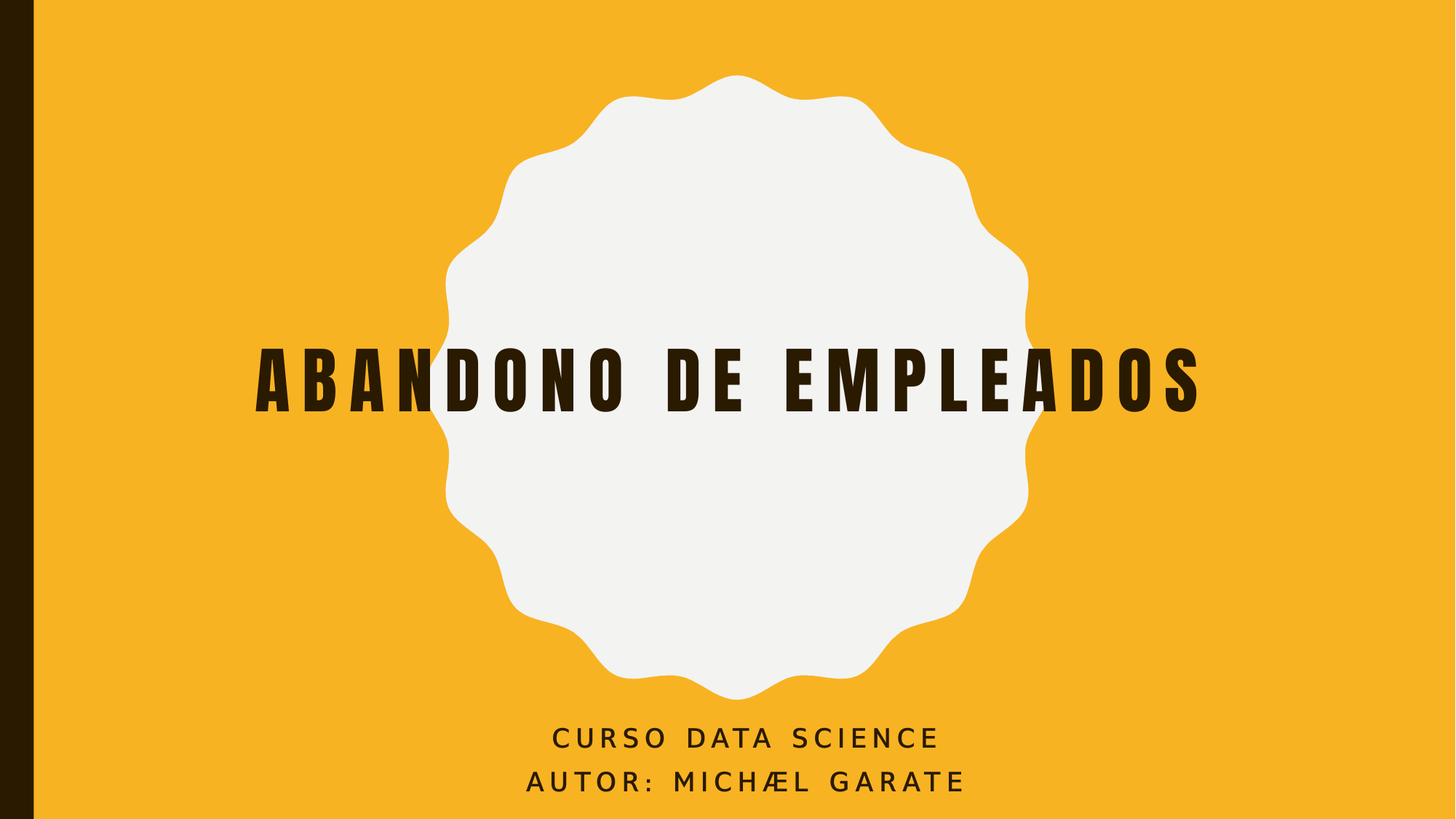

# Abandono de empleados
Curso Data Science
Autor: Michael Garate